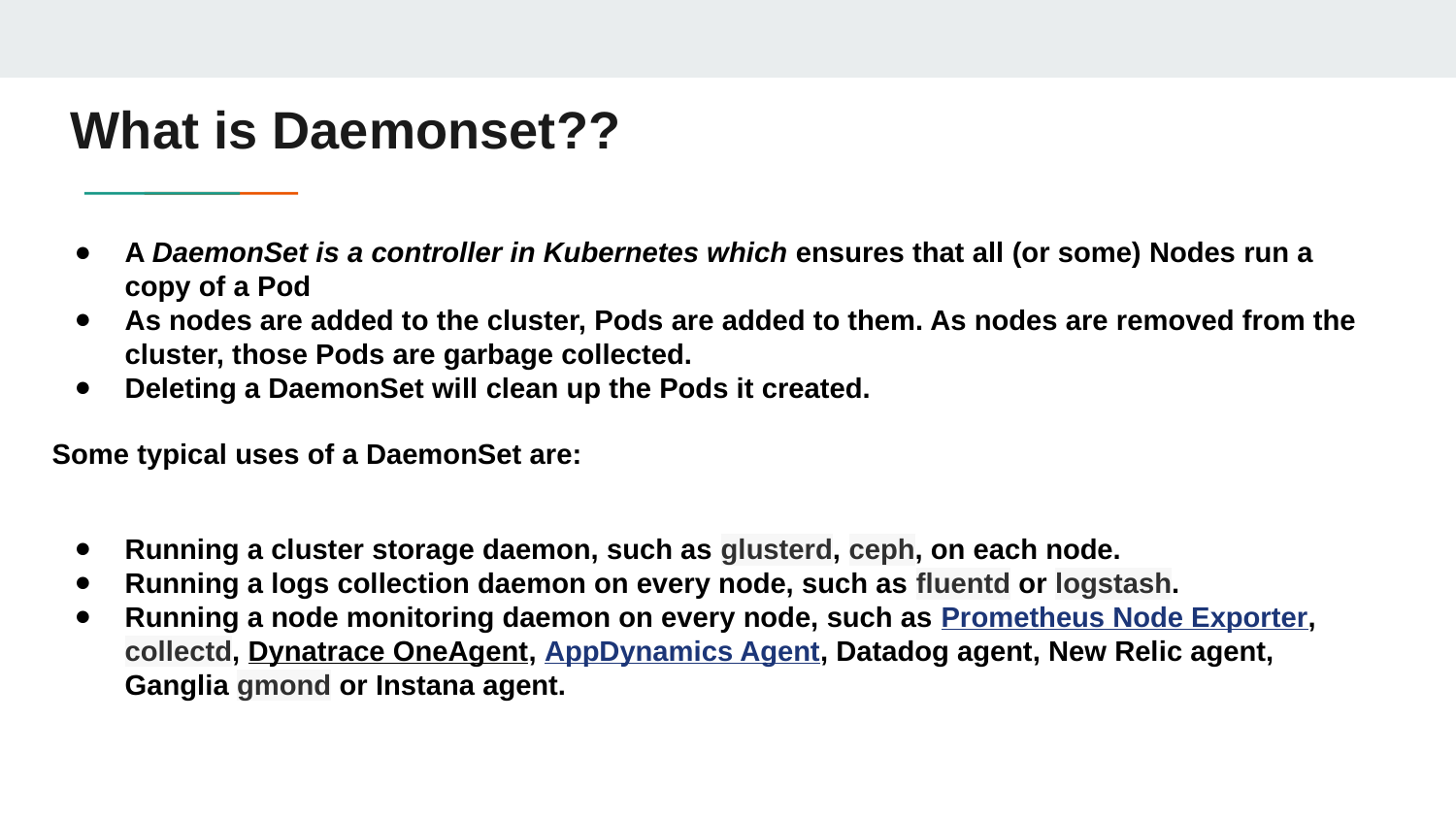

# What is Daemonset??
A DaemonSet is a controller in Kubernetes which ensures that all (or some) Nodes run a copy of a Pod
As nodes are added to the cluster, Pods are added to them. As nodes are removed from the cluster, those Pods are garbage collected.
Deleting a DaemonSet will clean up the Pods it created.
Some typical uses of a DaemonSet are:
Running a cluster storage daemon, such as glusterd, ceph, on each node.
Running a logs collection daemon on every node, such as fluentd or logstash.
Running a node monitoring daemon on every node, such as Prometheus Node Exporter, collectd, Dynatrace OneAgent, AppDynamics Agent, Datadog agent, New Relic agent, Ganglia gmond or Instana agent.